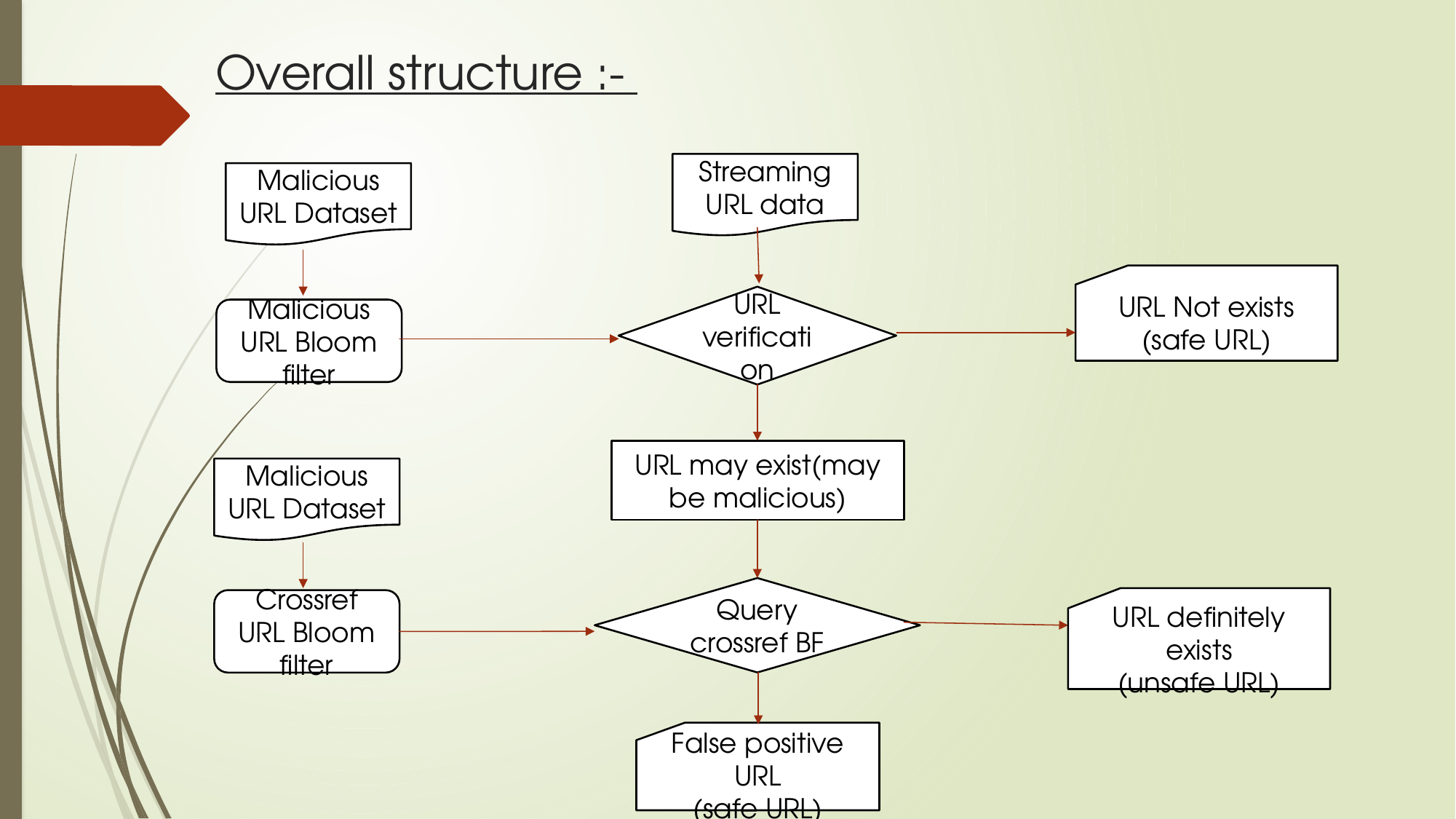

# Overall structure :-
Streaming URL data
Malicious URL Dataset

URL Not exists
(safe URL)
URL verification
Malicious URL Bloom filter
URL may exist(may be malicious)
Malicious URL Dataset
Query crossref BF
URL definitely exists
(unsafe URL)
Crossref URL Bloom filter
False positive URL
(safe URL)